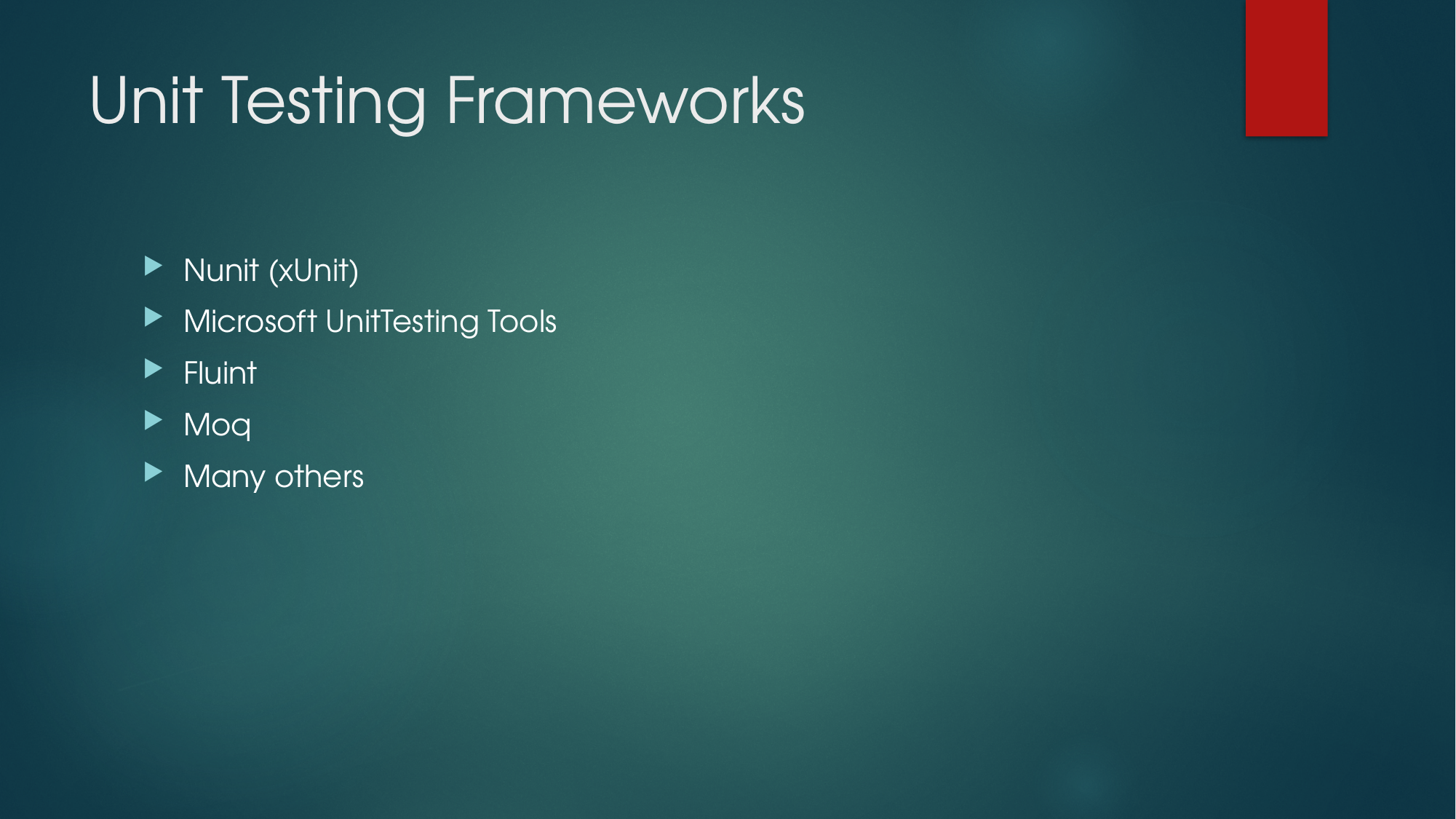

# Unit Testing Frameworks
Nunit (xUnit)
Microsoft UnitTesting Tools
Fluint
Moq
Many others